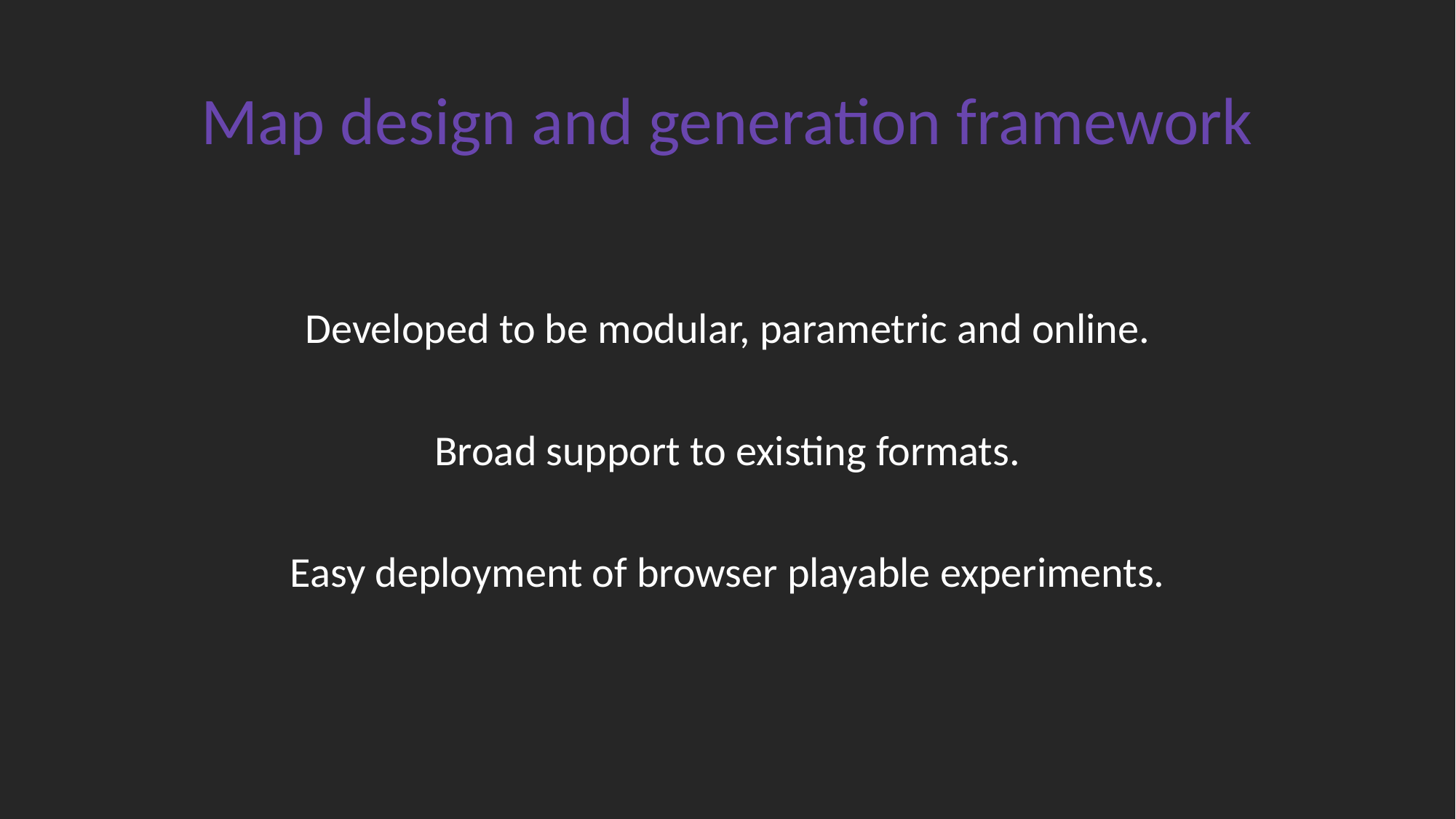

# Map design and generation framework
Developed to be modular, parametric and online.

Broad support to existing formats.

Easy deployment of browser playable experiments.